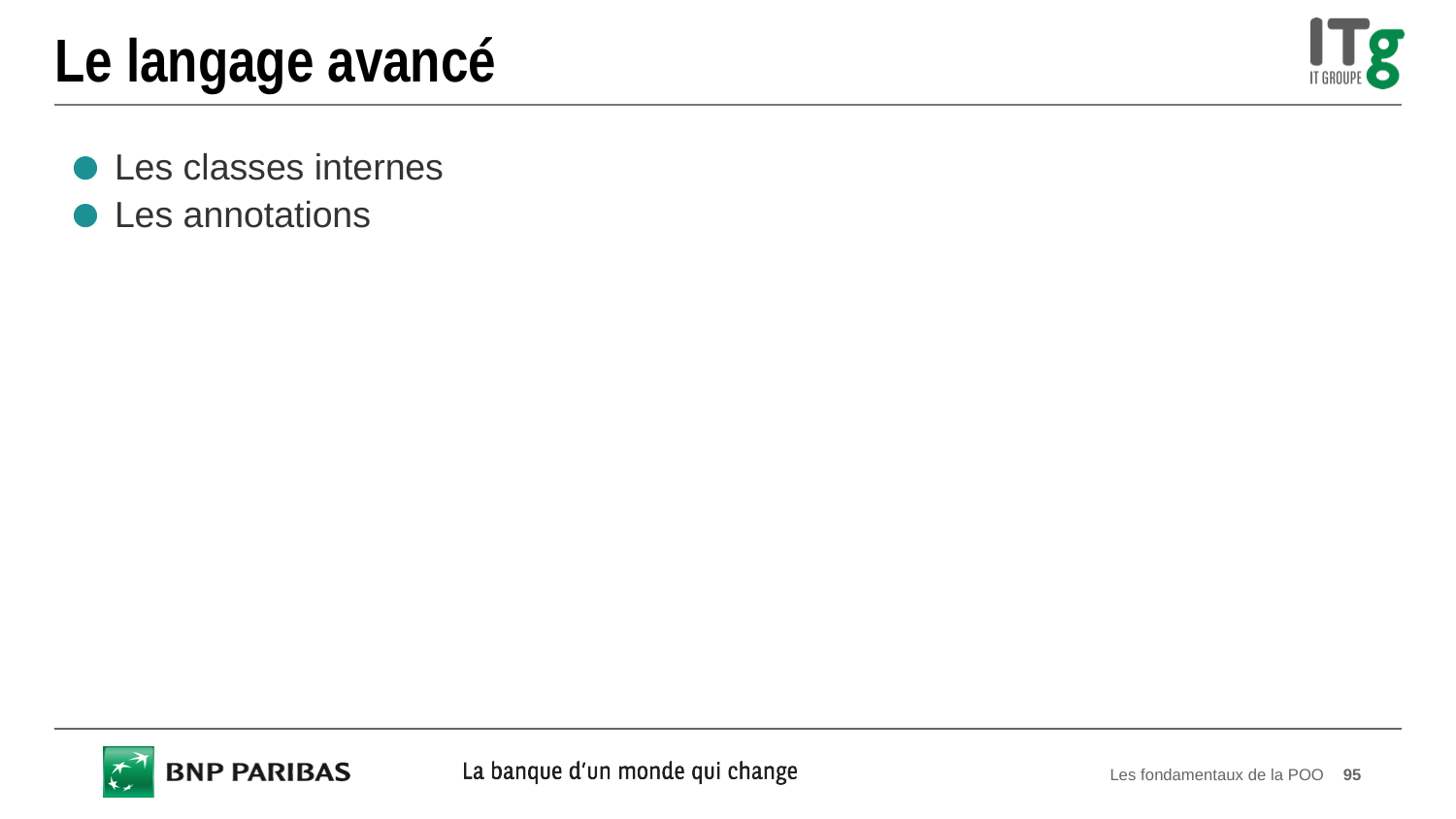

# Le langage avancé
Les classes internes
Les annotations
Les fondamentaux de la POO
95